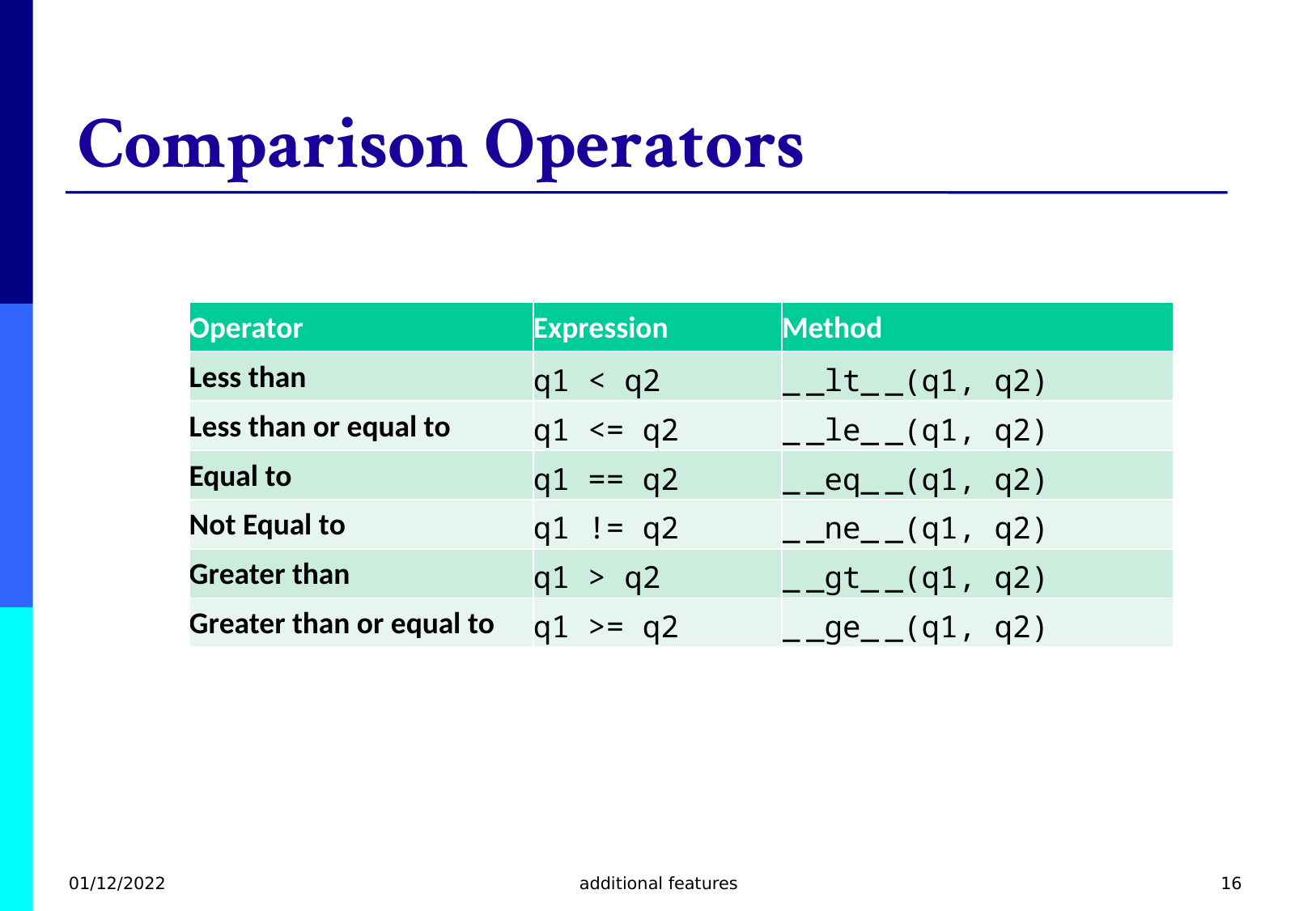

# Comparison Operators
| Operator | Expression | Method |
| --- | --- | --- |
| Less than | q1 < q2 | \_ \_lt\_ \_(q1, q2) |
| Less than or equal to | q1 <= q2 | \_ \_le\_ \_(q1, q2) |
| Equal to | q1 == q2 | \_ \_eq\_ \_(q1, q2) |
| Not Equal to | q1 != q2 | \_ \_ne\_ \_(q1, q2) |
| Greater than | q1 > q2 | \_ \_gt\_ \_(q1, q2) |
| Greater than or equal to | q1 >= q2 | \_ \_ge\_ \_(q1, q2) |
01/12/2022
additional features
16